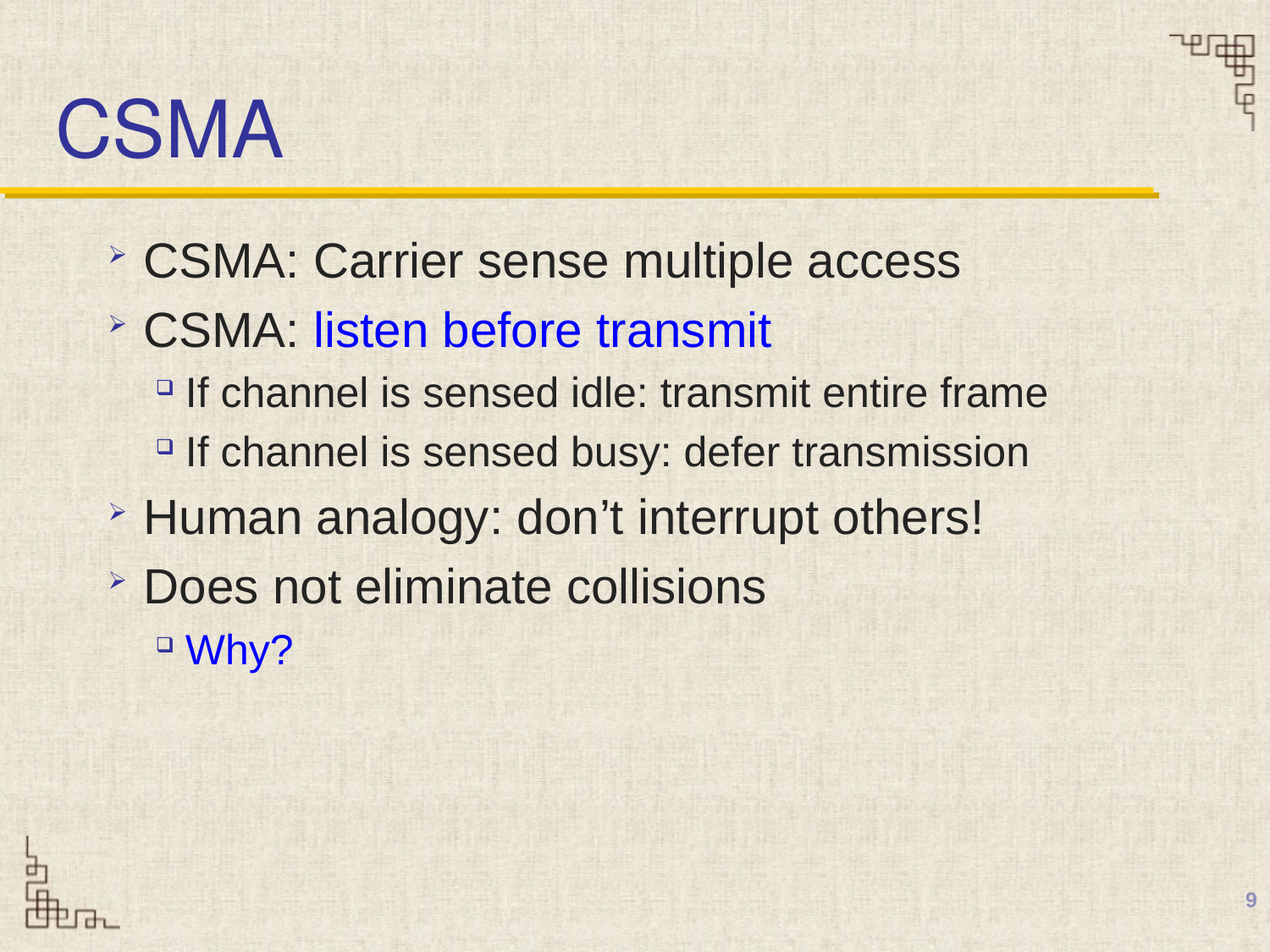

# CSMA
CSMA: Carrier sense multiple access
CSMA: listen before transmit
If channel is sensed idle: transmit entire frame
If channel is sensed busy: defer transmission
Human analogy: don’t interrupt others!
Does not eliminate collisions
Why?
9